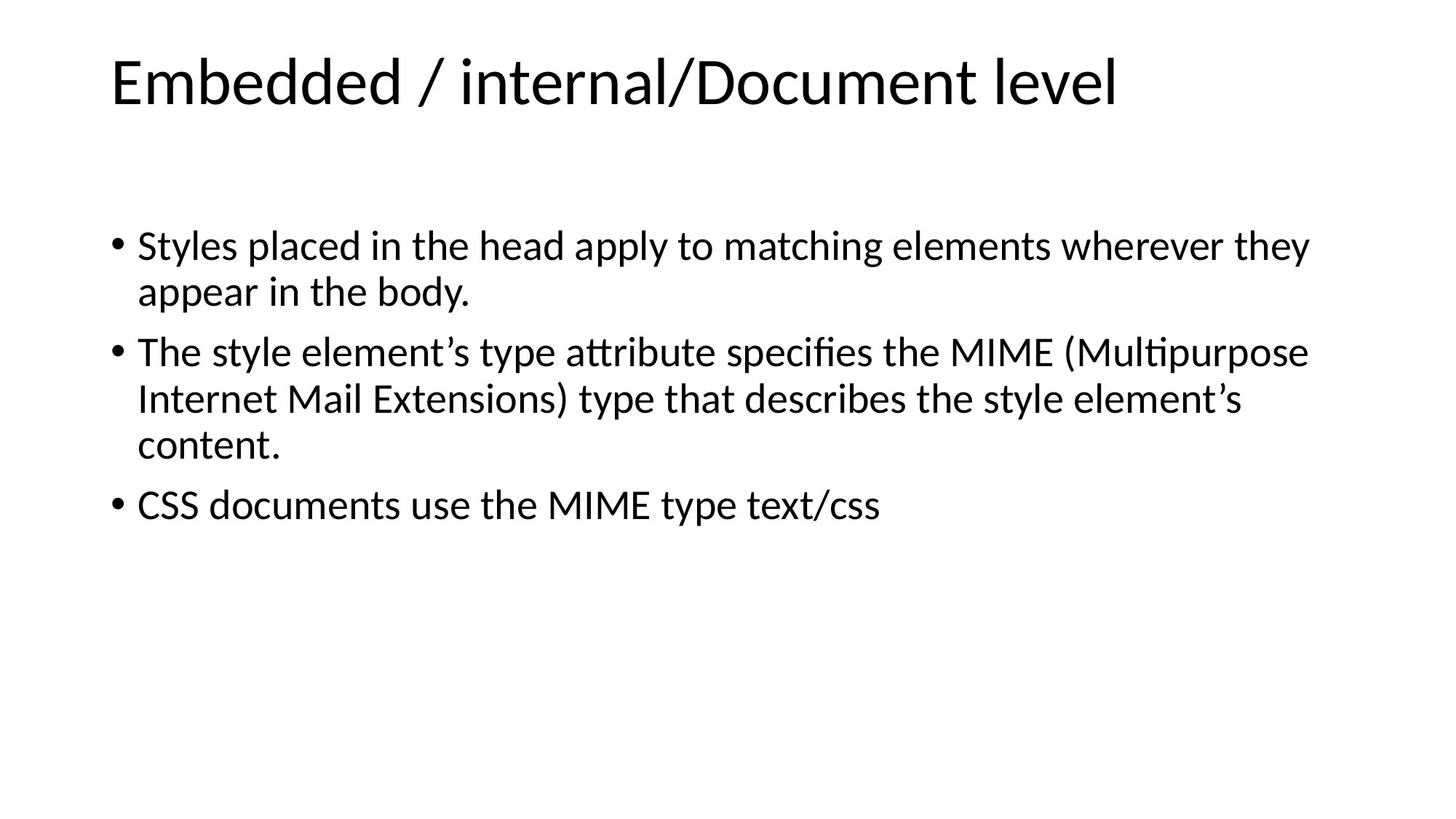

# Embedded / internal/Document level
Styles placed in the head apply to matching elements wherever they appear in the body.
The style element’s type attribute specifies the MIME (Multipurpose Internet Mail Extensions) type that describes the style element’s content.
CSS documents use the MIME type text/css